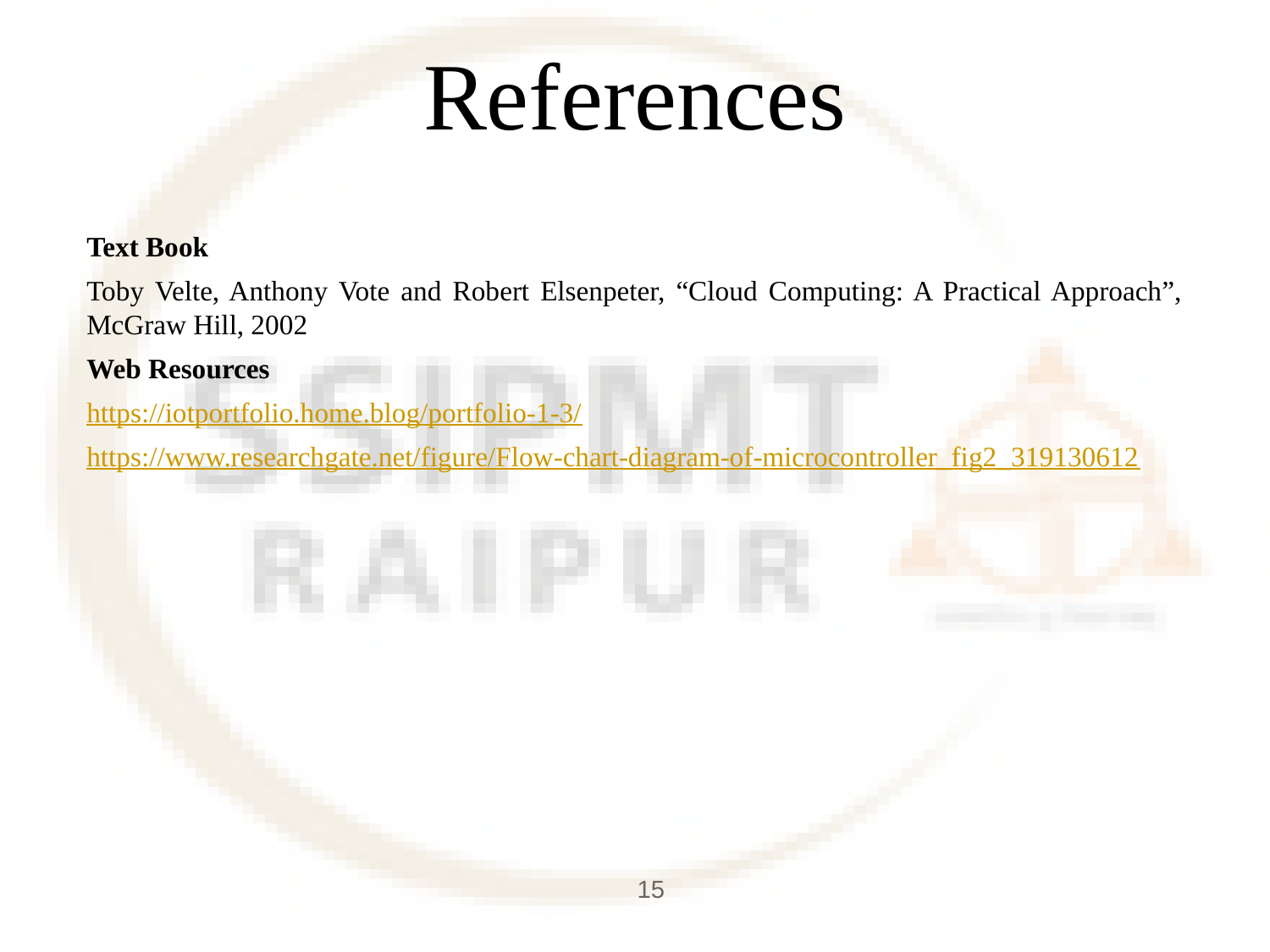

# References
Text Book
Toby Velte, Anthony Vote and Robert Elsenpeter, “Cloud Computing: A Practical Approach”, McGraw Hill, 2002
Web Resources
https://iotportfolio.home.blog/portfolio-1-3/
https://www.researchgate.net/figure/Flow-chart-diagram-of-microcontroller_fig2_319130612

15